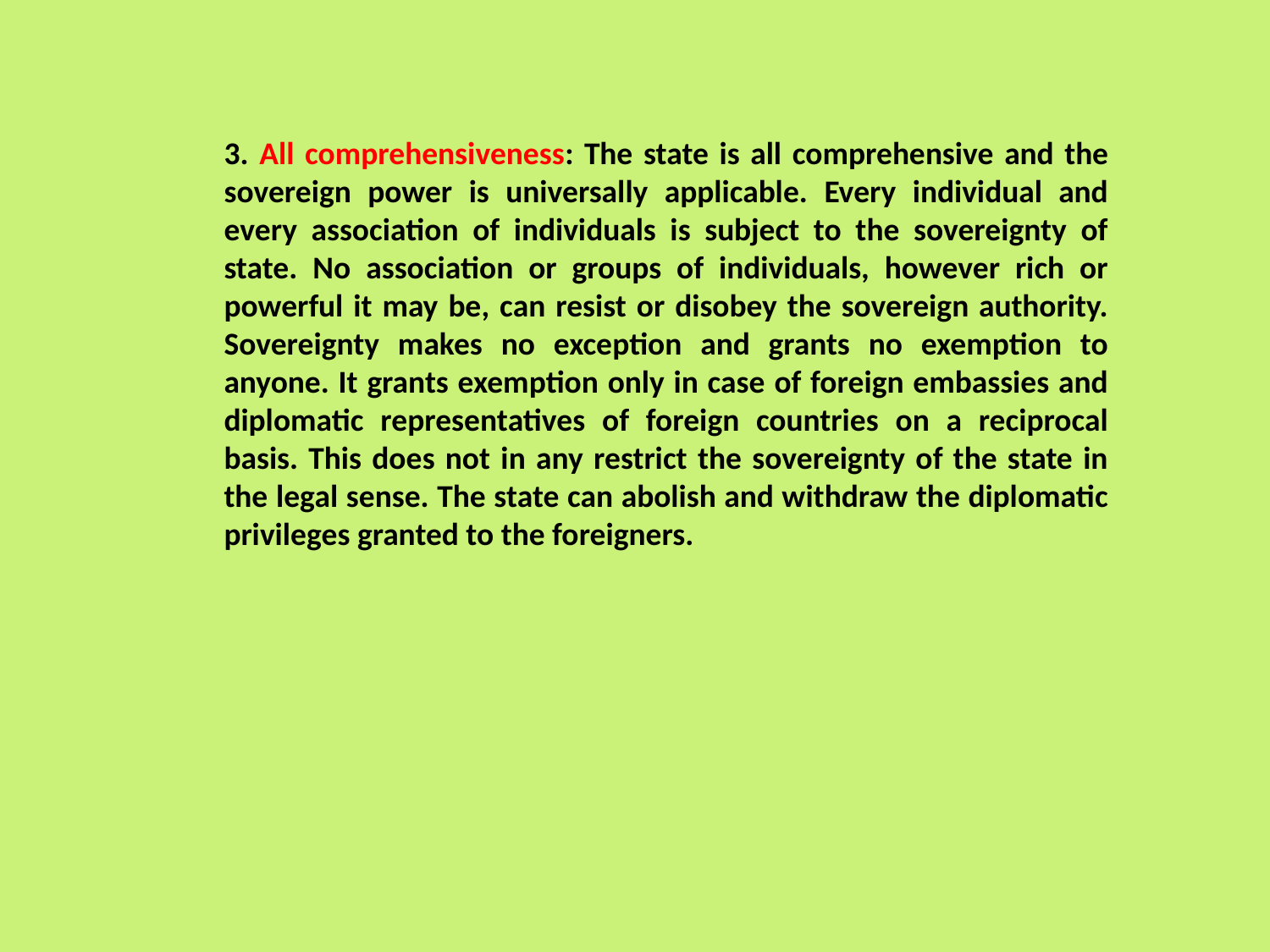

3. All comprehensiveness: The state is all comprehensive and the sovereign power is universally applicable. Every individual and every association of individuals is subject to the sovereignty of state. No association or groups of individuals, however rich or powerful it may be, can resist or disobey the sovereign authority. Sovereignty makes no exception and grants no exemption to anyone. It grants exemption only in case of foreign embassies and diplomatic representatives of foreign countries on a reciprocal basis. This does not in any restrict the sovereignty of the state in the legal sense. The state can abolish and withdraw the diplomatic privileges granted to the foreigners.